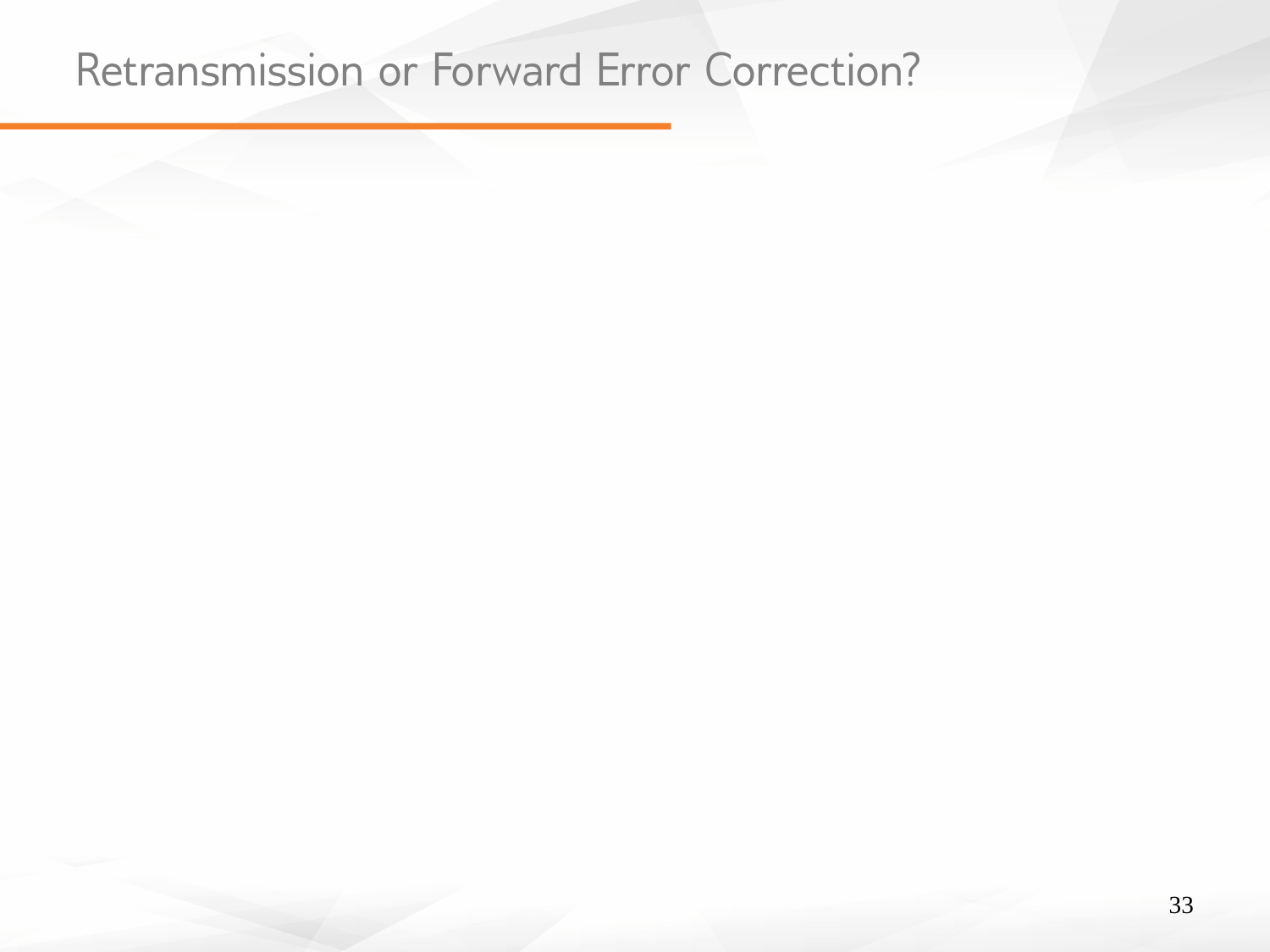

# Retransmission or Forward Error Correction?
If we use forward error correction, a packet is always successfully received. So, the cost of sending each packet and is equal to the time it takes to send (n+m’) bits.  Denote this time as T(n+m’).
If we use error detection (retransmission), the packet must be resent whenever the packet gets corrupted. Suppose that the penalty to resend a packet is equal to A.  The penalty A includes the time to realize that the packet is corrupted. How much time does it take to send successfully a packet when using error detection?

33